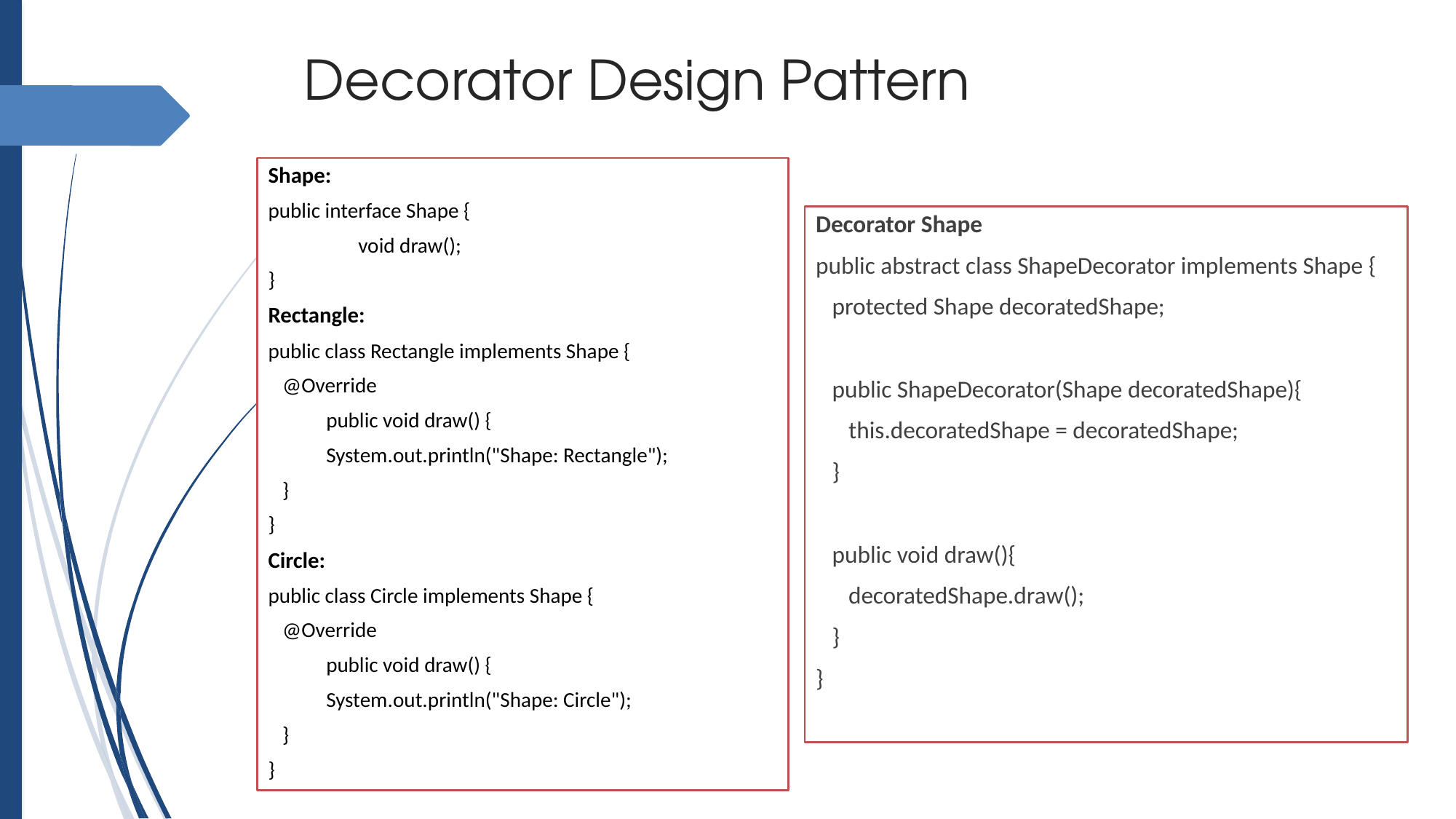

# Decorator Design Pattern
Shape:
public interface Shape {
  	 void draw();
}
Rectangle:
public class Rectangle implements Shape {
   @Override
   public void draw() {
   System.out.println("Shape: Rectangle");
   }
}
Circle:
public class Circle implements Shape {
   @Override
   public void draw() {
   System.out.println("Shape: Circle");
   }
}
Decorator Shape
public abstract class ShapeDecorator implements Shape {
   protected Shape decoratedShape;

   public ShapeDecorator(Shape decoratedShape){
      this.decoratedShape = decoratedShape;
   }

   public void draw(){
      decoratedShape.draw();
   }
}